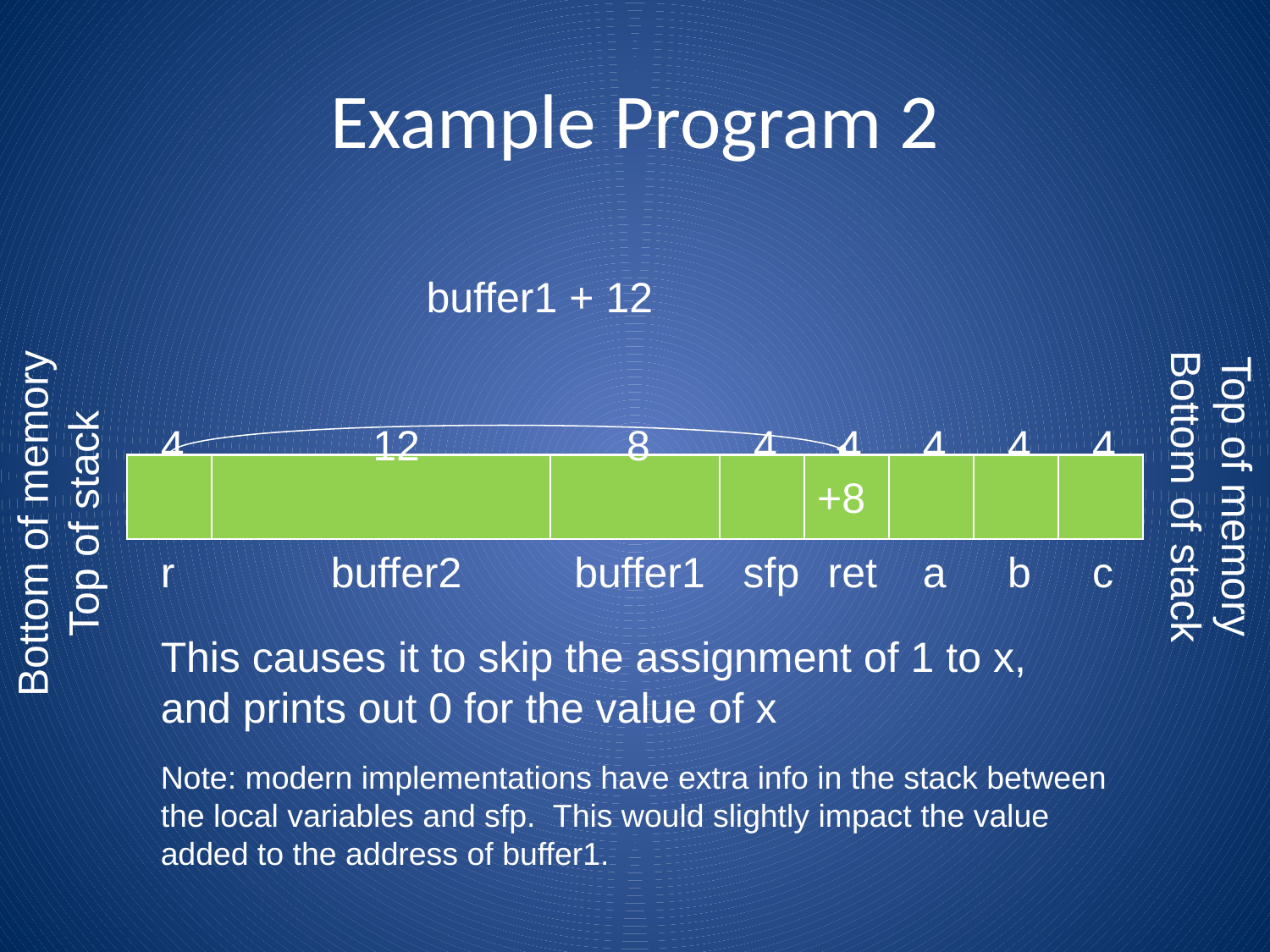

# Example Program 2
buffer1 + 12
4
12
8
4
4
4
4
4
Top of memory
Bottom of stack

Bottom of memory
Top of stack
r
buffer2
buffer1
sfp
ret
a
b
c
+8
This causes it to skip the assignment of 1 to x, and prints out 0 for the value of x
Note: modern implementations have extra info in the stack between the local variables and sfp.  This would slightly impact the value added to the address of buffer1.